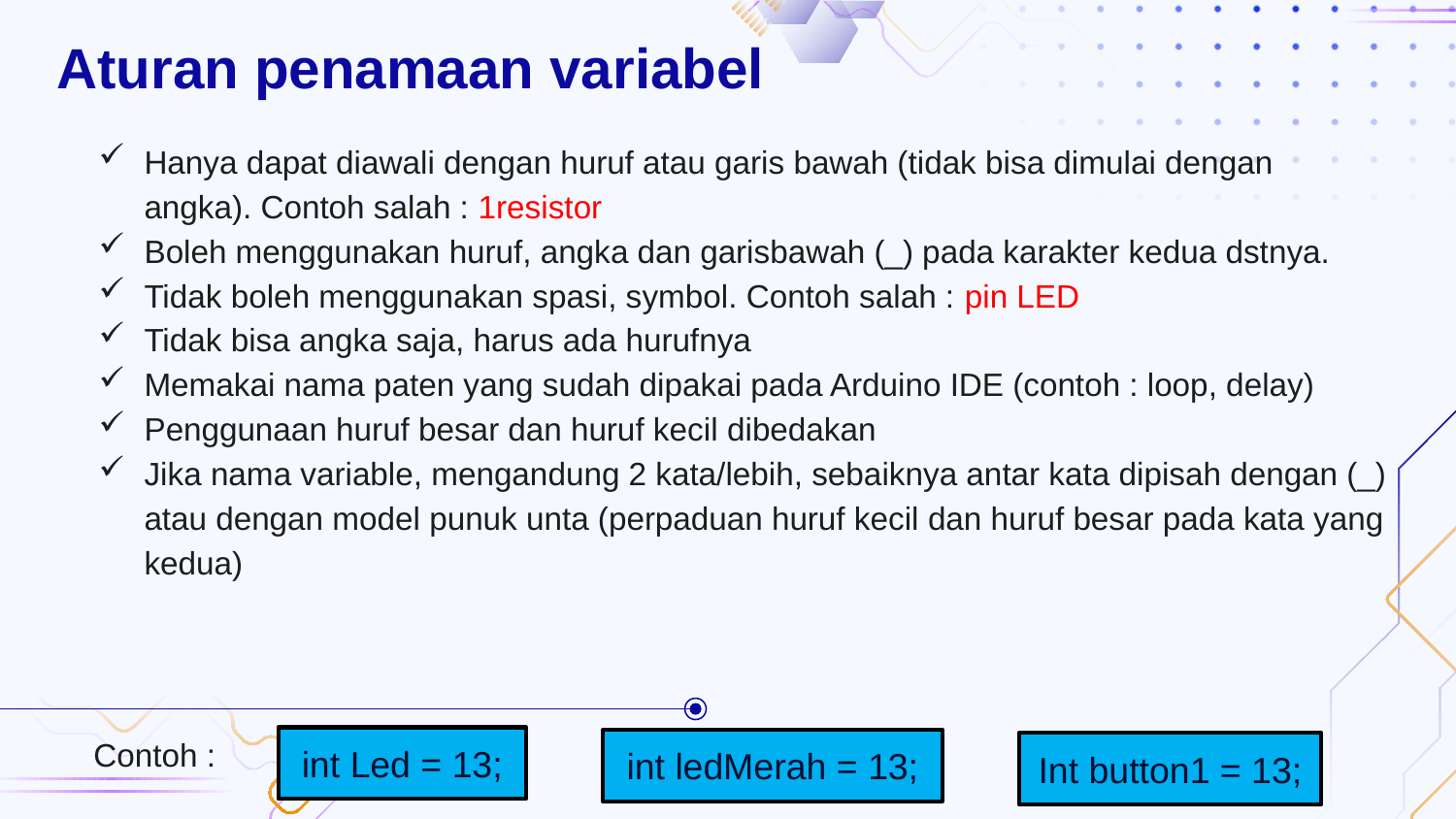

# Aturan penamaan variabel
Hanya dapat diawali dengan huruf atau garis bawah (tidak bisa dimulai dengan angka). Contoh salah : 1resistor
Boleh menggunakan huruf, angka dan garisbawah (_) pada karakter kedua dstnya.
Tidak boleh menggunakan spasi, symbol. Contoh salah : pin LED
Tidak bisa angka saja, harus ada hurufnya
Memakai nama paten yang sudah dipakai pada Arduino IDE (contoh : loop, delay)
Penggunaan huruf besar dan huruf kecil dibedakan
Jika nama variable, mengandung 2 kata/lebih, sebaiknya antar kata dipisah dengan (_) atau dengan model punuk unta (perpaduan huruf kecil dan huruf besar pada kata yang kedua)

Contoh :
int Led = 13;
int ledMerah = 13;
Int button1 = 13;